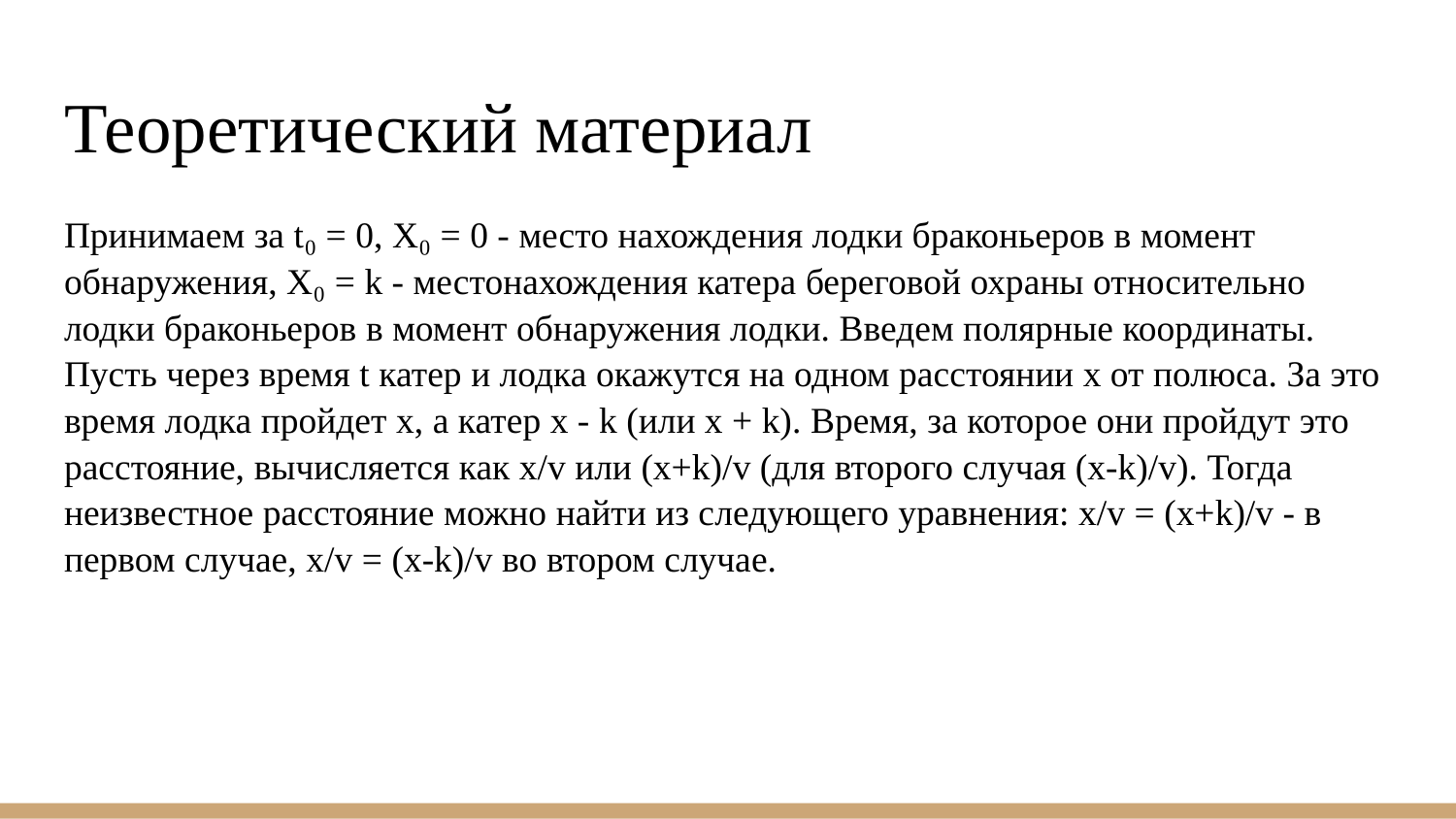

# Теоретический материал
Принимаем за t₀ = 0, X₀ = 0 - место нахождения лодки браконьеров в момент обнаружения, X₀ = k - местонахождения катера береговой охраны относительно лодки браконьеров в момент обнаружения лодки. Введем полярные координаты. Пусть через время t катер и лодка окажутся на одном расстоянии x от полюса. За это время лодка пройдет x, а катер x - k (или x + k). Время, за которое они пройдут это расстояние, вычисляется как x/v или (x+k)/v (для второго случая (x-k)/v). Тогда неизвестное расстояние можно найти из следующего уравнения: x/v = (x+k)/v - в первом случае, x/v = (x-k)/v во втором случае.